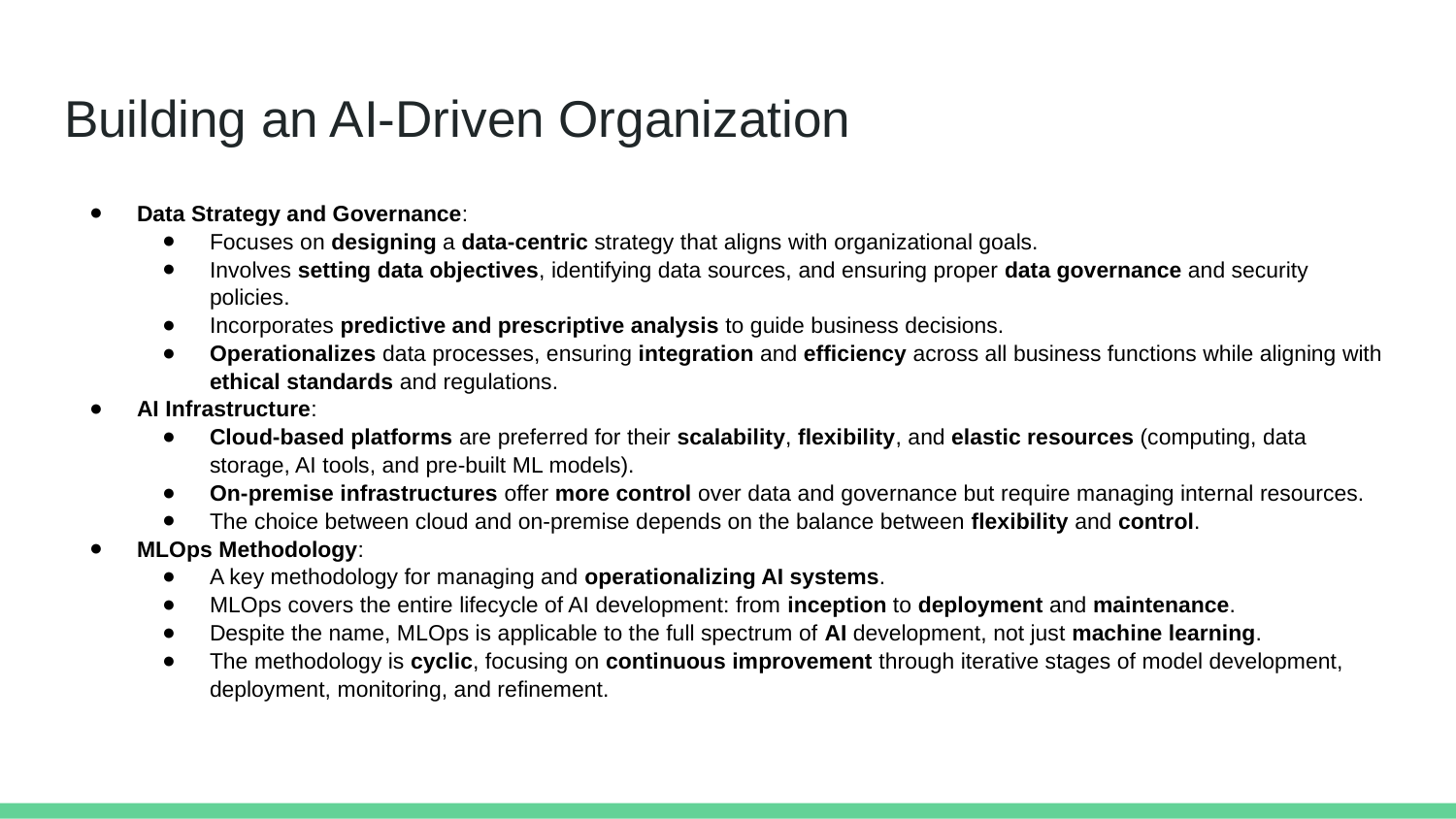

# Building an AI-Driven Organization
Data Strategy and Governance:
Focuses on designing a data-centric strategy that aligns with organizational goals.
Involves setting data objectives, identifying data sources, and ensuring proper data governance and security policies.
Incorporates predictive and prescriptive analysis to guide business decisions.
Operationalizes data processes, ensuring integration and efficiency across all business functions while aligning with ethical standards and regulations.
AI Infrastructure:
Cloud-based platforms are preferred for their scalability, flexibility, and elastic resources (computing, data storage, AI tools, and pre-built ML models).
On-premise infrastructures offer more control over data and governance but require managing internal resources.
The choice between cloud and on-premise depends on the balance between flexibility and control.
MLOps Methodology:
A key methodology for managing and operationalizing AI systems.
MLOps covers the entire lifecycle of AI development: from inception to deployment and maintenance.
Despite the name, MLOps is applicable to the full spectrum of AI development, not just machine learning.
The methodology is cyclic, focusing on continuous improvement through iterative stages of model development, deployment, monitoring, and refinement.